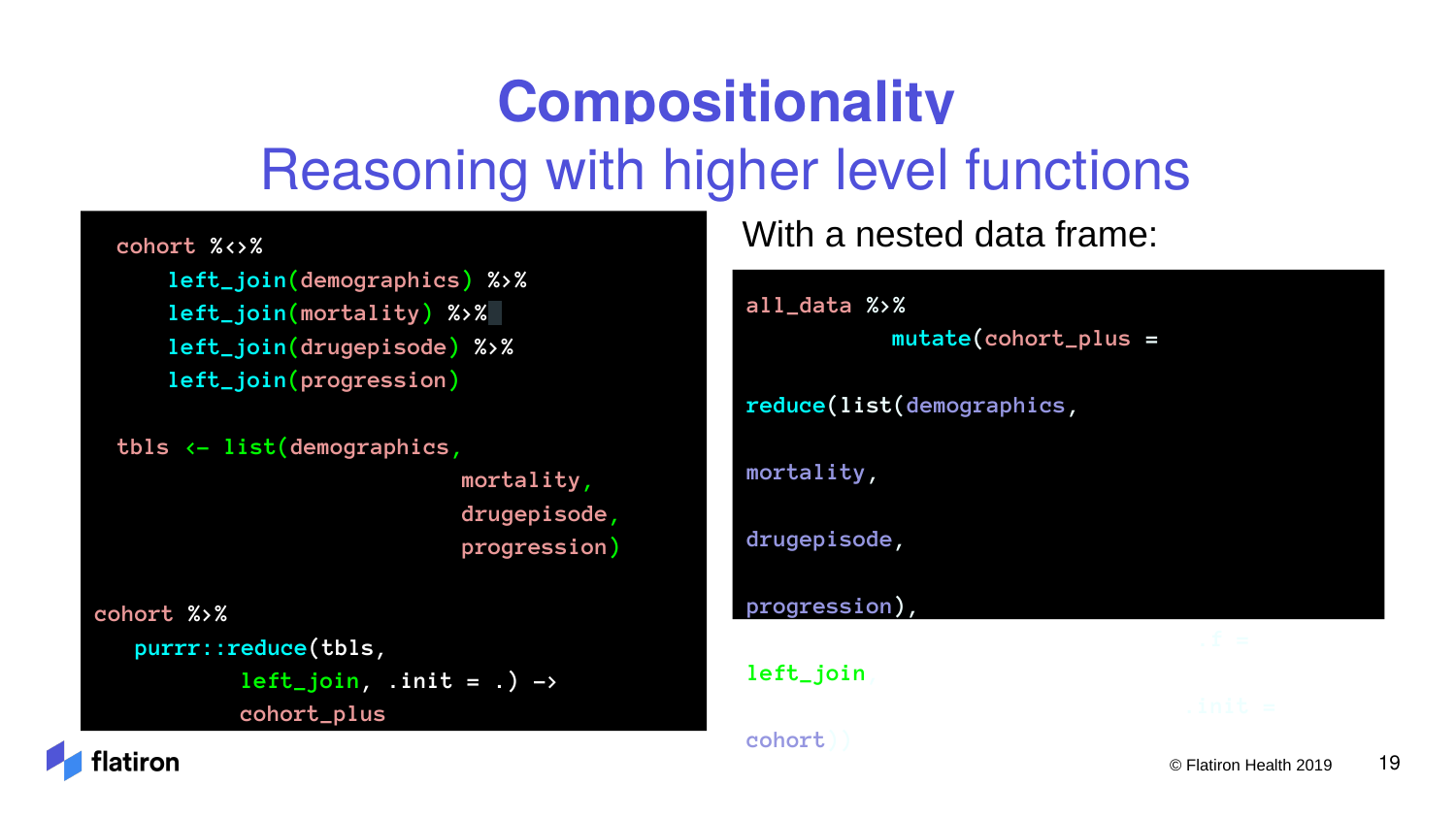

# Compositionality
Reasoning with higher level functions
With a nested data frame:
cohort %<>%
left_join(demographics) %>%
left_join(mortality) %>%
left_join(drugepisode) %>%
left_join(progression)

tbls <- list(demographics,
		    mortality,
		    drugepisode,
		    progression)

cohort %>%
   purrr::reduce(tbls,
left_join, .init = .) ->
  	cohort_plus

all_data %>%
	mutate(cohort_plus =
		reduce(list(demographics,
				 mortality,
				 drugepisode,
				 progression),
			 .f = left_join,
			.init = cohort))
19